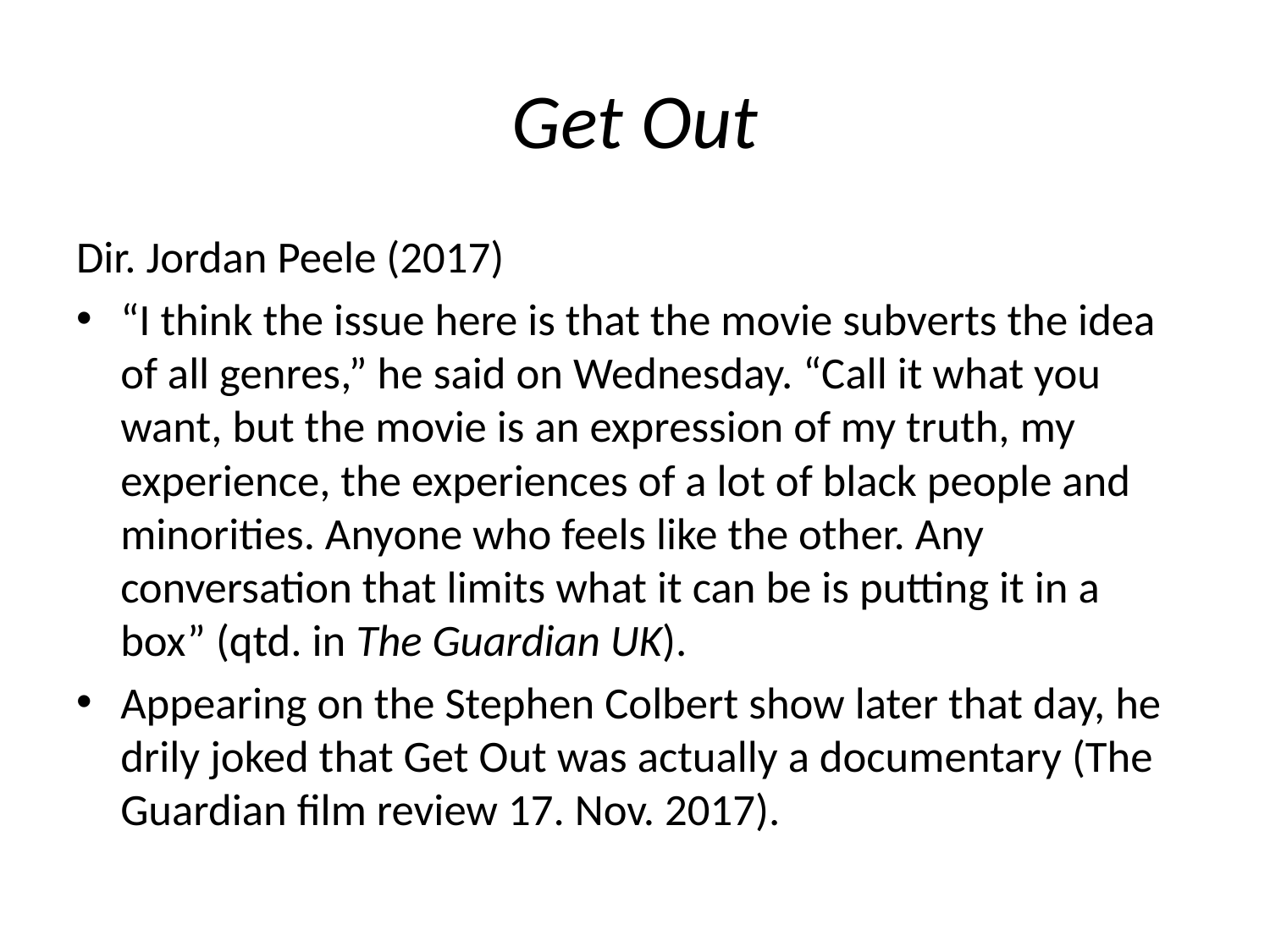

# Get Out
Dir. Jordan Peele (2017)
“I think the issue here is that the movie subverts the idea of all genres,” he said on Wednesday. “Call it what you want, but the movie is an expression of my truth, my experience, the experiences of a lot of black people and minorities. Anyone who feels like the other. Any conversation that limits what it can be is putting it in a box” (qtd. in The Guardian UK).
Appearing on the Stephen Colbert show later that day, he drily joked that Get Out was actually a documentary (The Guardian film review 17. Nov. 2017).